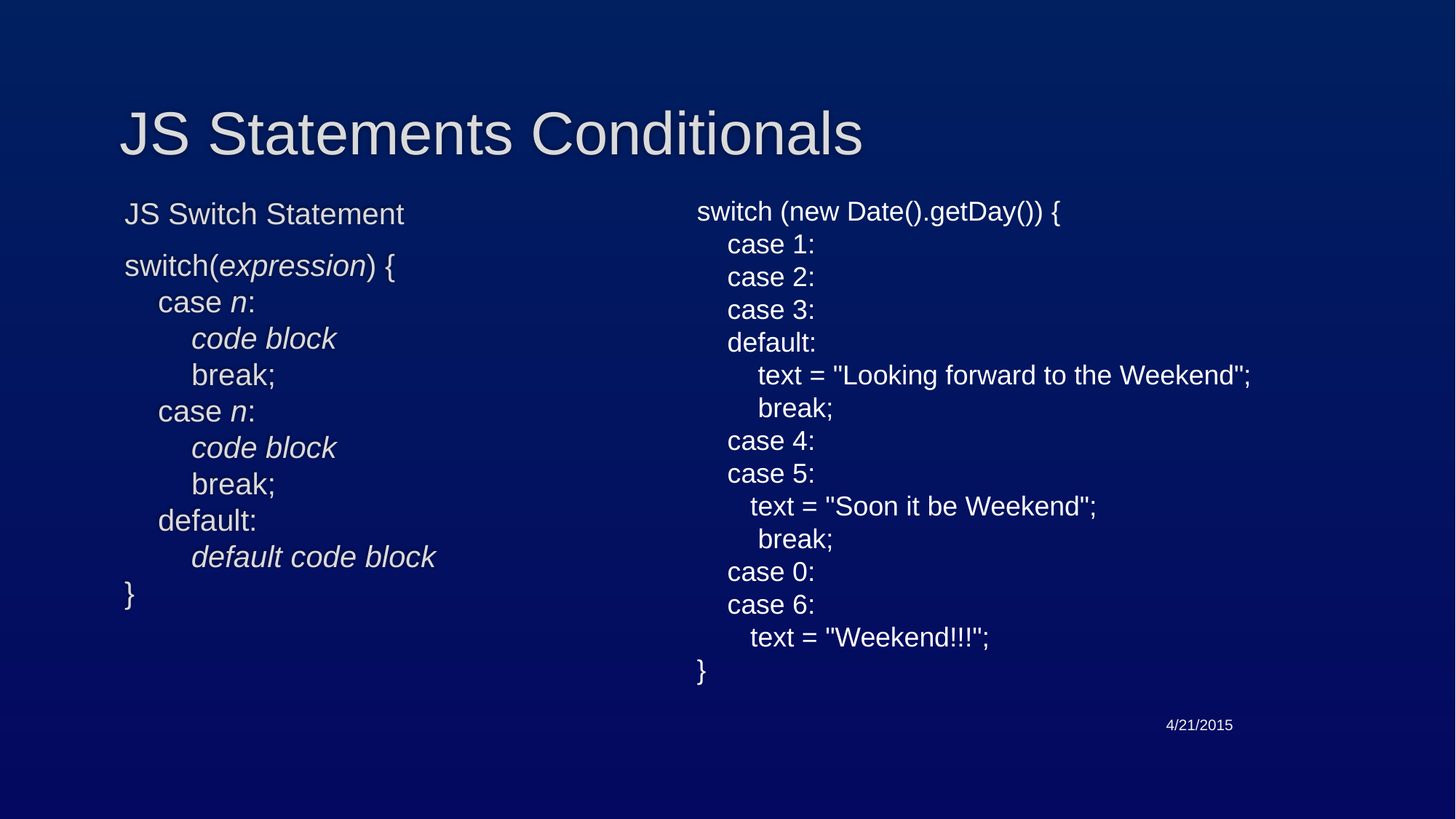

# JS Statements Conditionals
switch (new Date().getDay()) {
    case 1:
    case 2:
    case 3:
    default: 
        text = "Looking forward to the Weekend";
        break; 
    case 4:
    case 5:
       text = "Soon it be Weekend";
        break; 
    case 0:
    case 6:
       text = "Weekend!!!";
}
JS Switch Statement
switch(expression) {
    case n:
        code block
        break;
    case n:
        code block
        break;
    default:
        default code block
}
4/21/2015